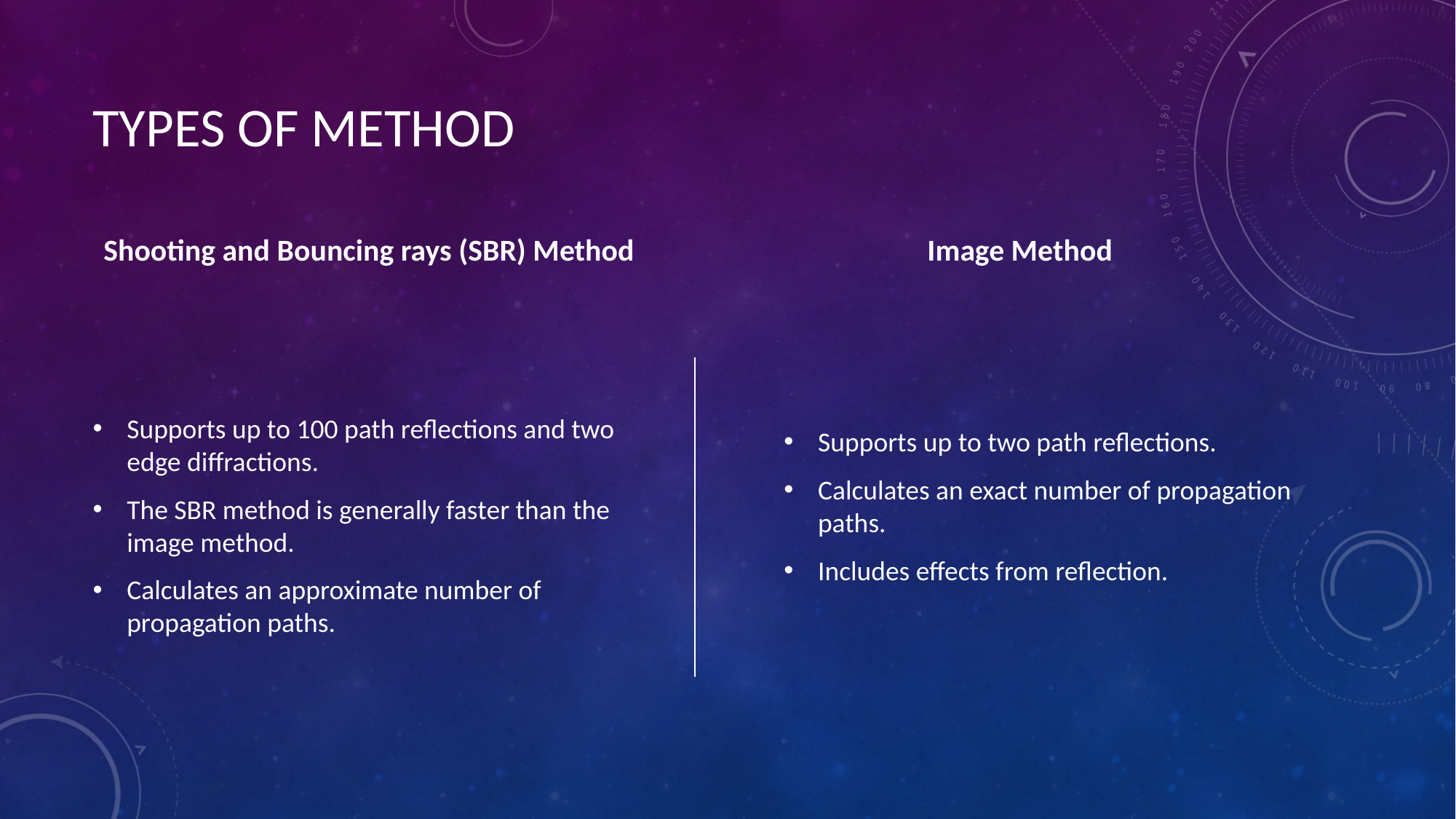

# Types of method
Shooting and Bouncing rays (SBR) Method

Image Method
Supports up to 100 path reflections and two edge diffractions.
The SBR method is generally faster than the image method.
Calculates an approximate number of propagation paths.

Supports up to two path reflections.
Calculates an exact number of propagation paths.
Includes effects from reflection.